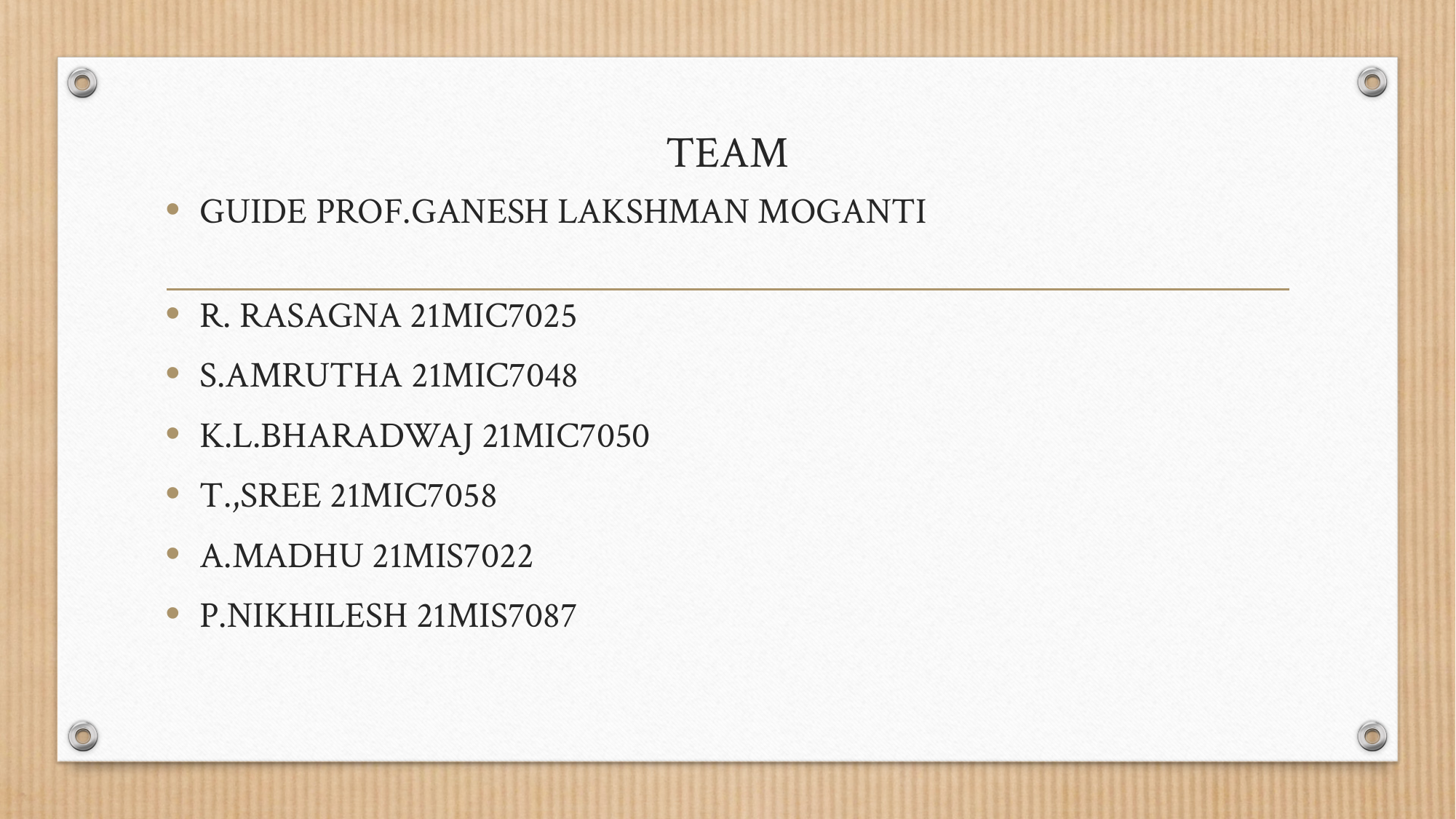

# TEAM
GUIDE PROF.GANESH LAKSHMAN MOGANTI
R. RASAGNA 21MIC7025
S.AMRUTHA 21MIC7048
K.L.BHARADWAJ 21MIC7050
T.,SREE 21MIC7058
A.MADHU 21MIS7022
P.NIKHILESH 21MIS7087